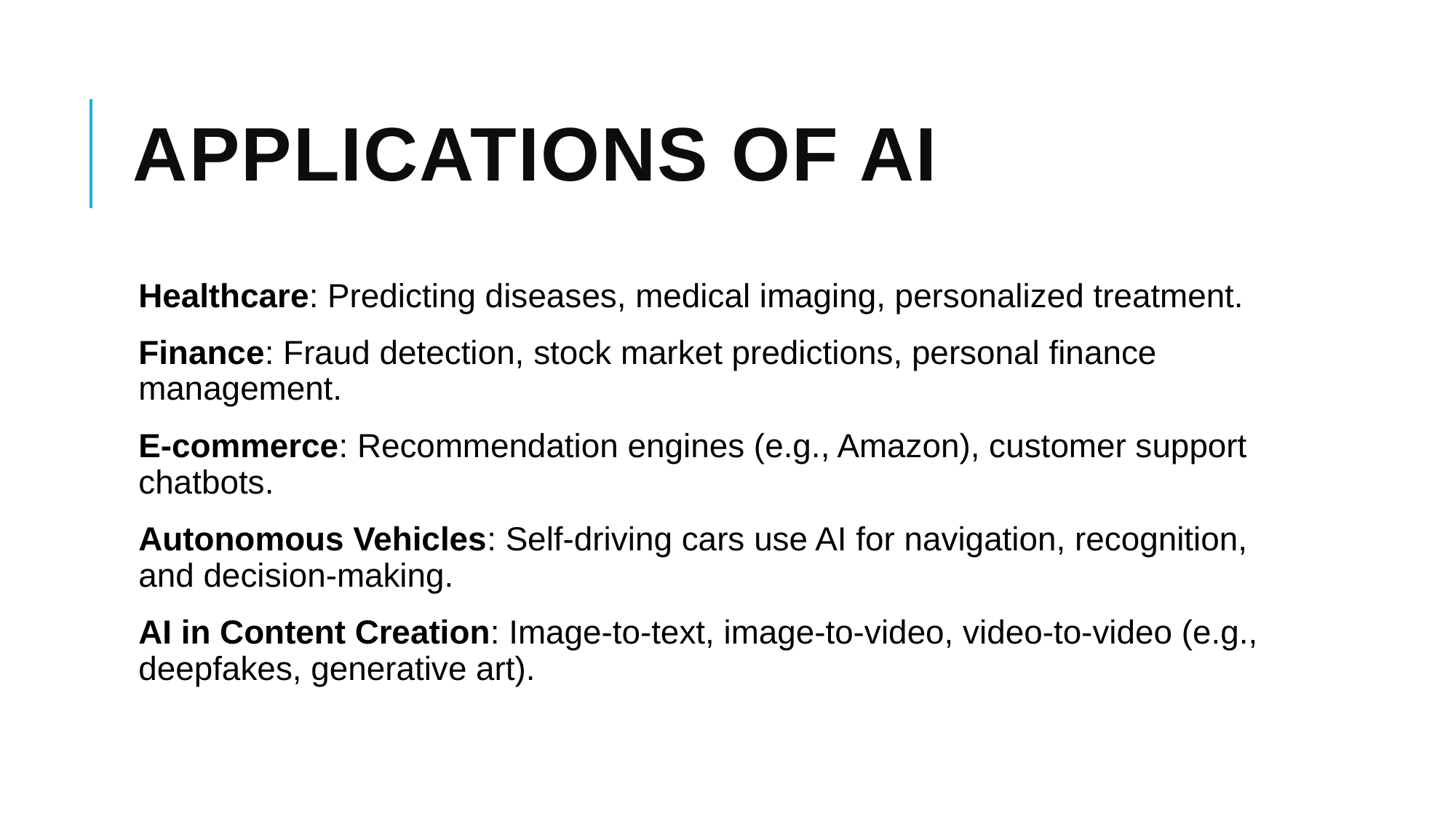

# Applications of AI
Healthcare: Predicting diseases, medical imaging, personalized treatment.
Finance: Fraud detection, stock market predictions, personal finance management.
E-commerce: Recommendation engines (e.g., Amazon), customer support chatbots.
Autonomous Vehicles: Self-driving cars use AI for navigation, recognition, and decision-making.
AI in Content Creation: Image-to-text, image-to-video, video-to-video (e.g., deepfakes, generative art).